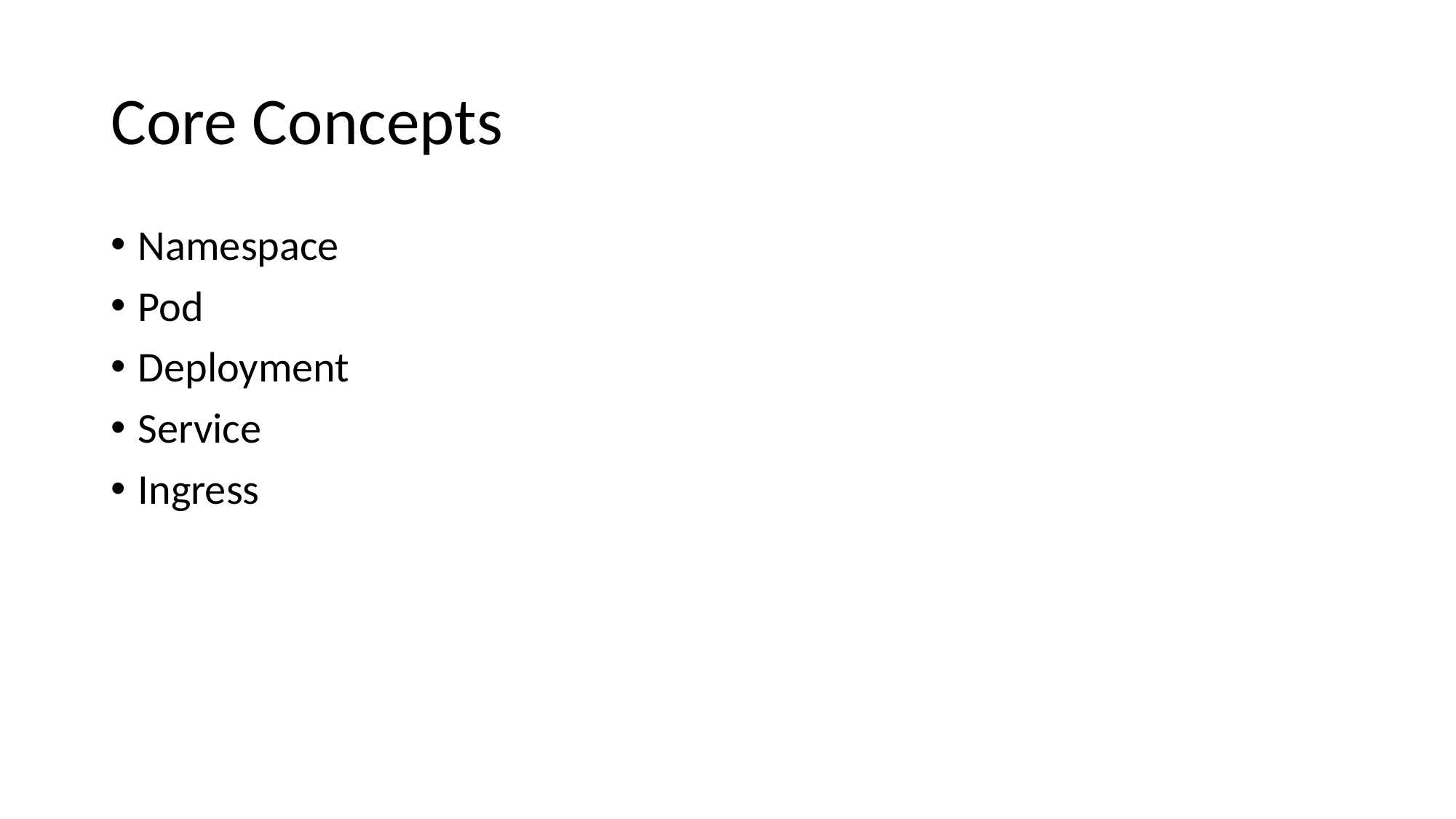

# Core Concepts
Namespace
Pod
Deployment
Service
Ingress